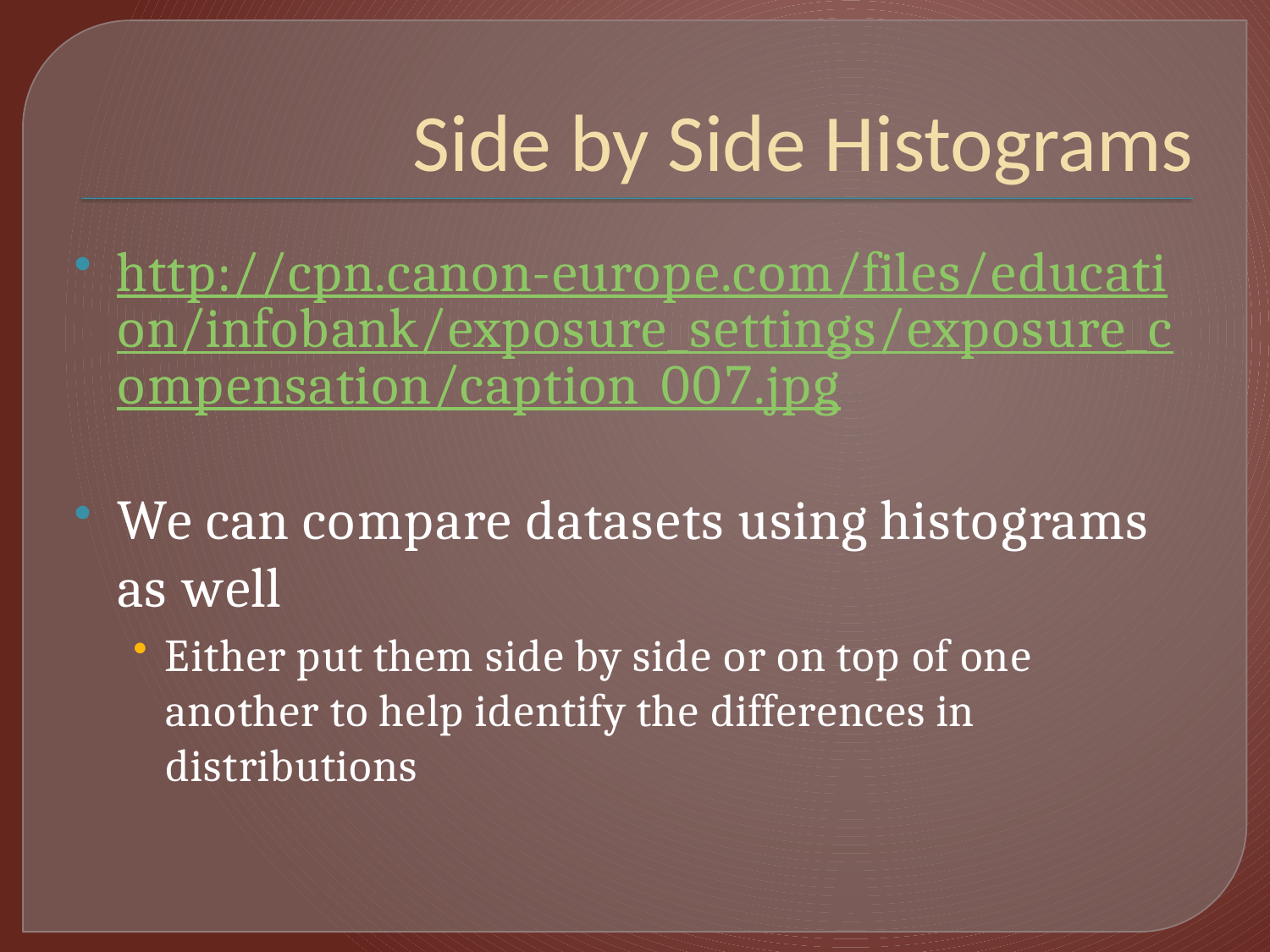

# Side by Side Histograms
http://cpn.canon-europe.com/files/education/infobank/exposure_settings/exposure_compensation/caption_007.jpg

We can compare datasets using histograms as well
Either put them side by side or on top of one another to help identify the differences in distributions